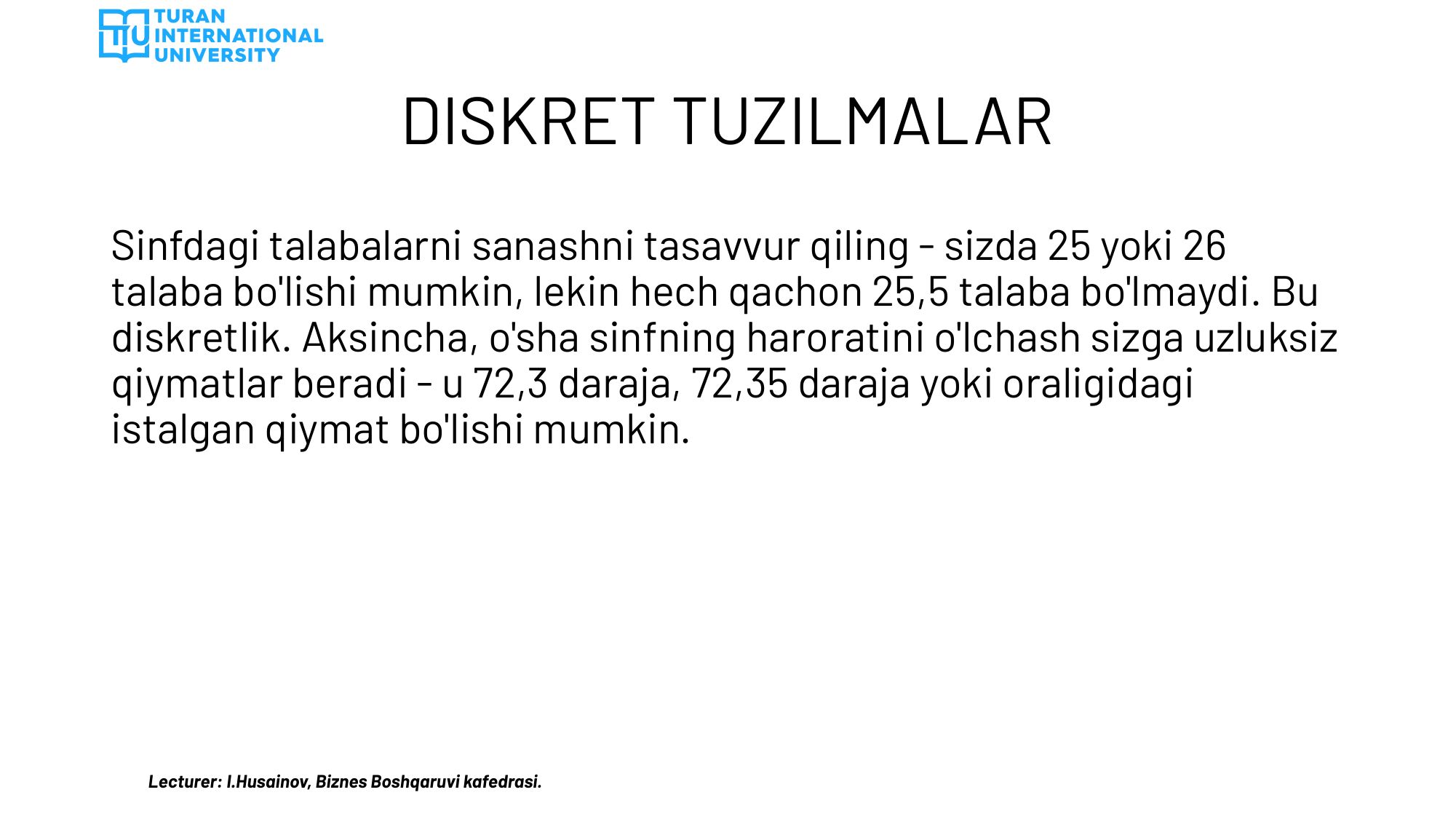

# DISKRET TUZILMALAR
Sinfdagi talabalarni sanashni tasavvur qiling - sizda 25 yoki 26 talaba bo'lishi mumkin, lekin hech qachon 25,5 talaba bo'lmaydi. Bu diskretlik. Aksincha, o'sha sinfning haroratini o'lchash sizga uzluksiz qiymatlar beradi - u 72,3 daraja, 72,35 daraja yoki oraligidagi istalgan qiymat bo'lishi mumkin.

Lecturer: I.Husainov, Biznes Boshqaruvi kafedrasi.